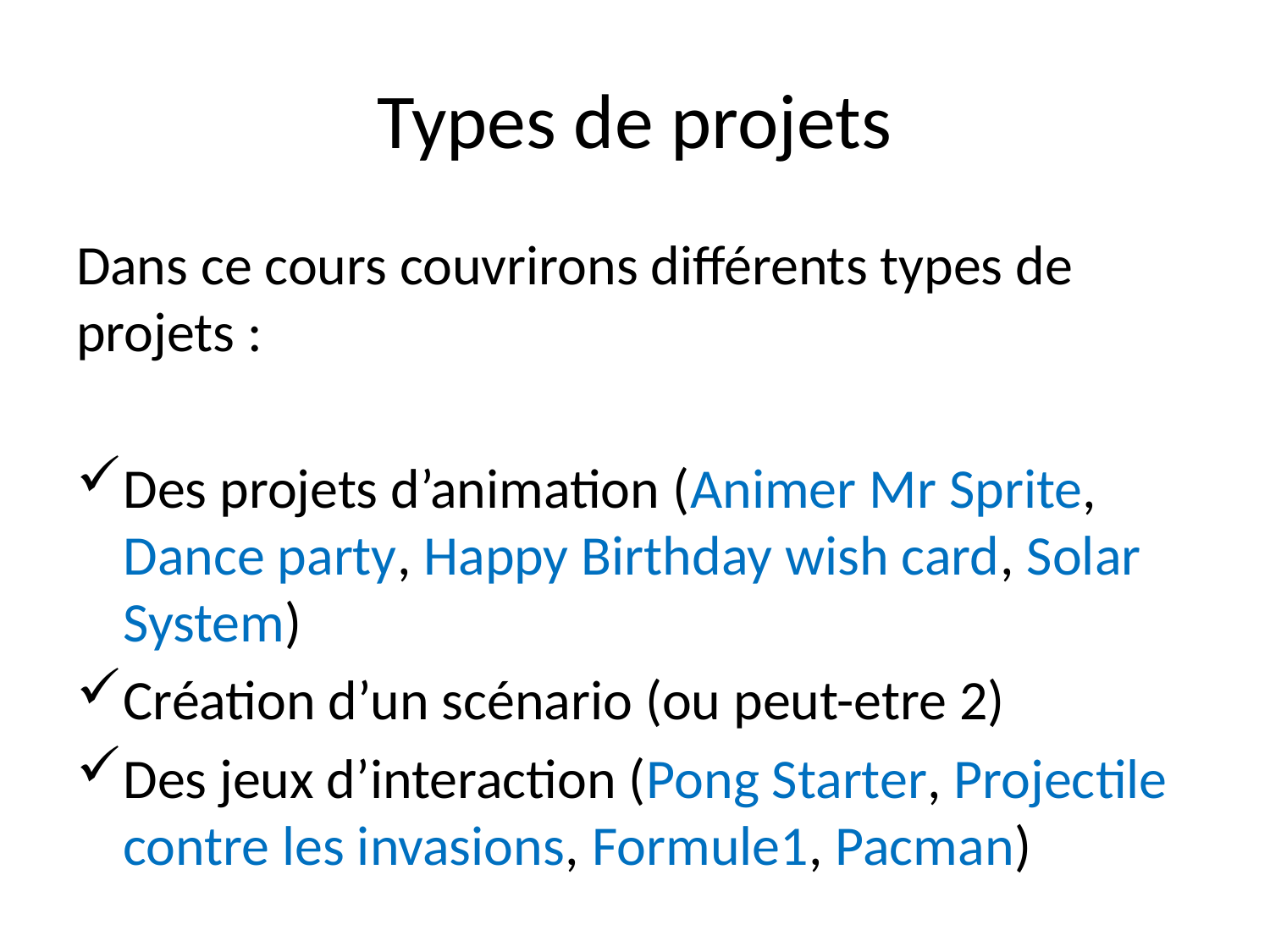

# Types de projets
Dans ce cours couvrirons différents types de projets :

Des projets d’animation (Animer Mr Sprite, Dance party, Happy Birthday wish card, Solar System)
Création d’un scénario (ou peut-etre 2)
Des jeux d’interaction (Pong Starter, Projectile contre les invasions, Formule1, Pacman)